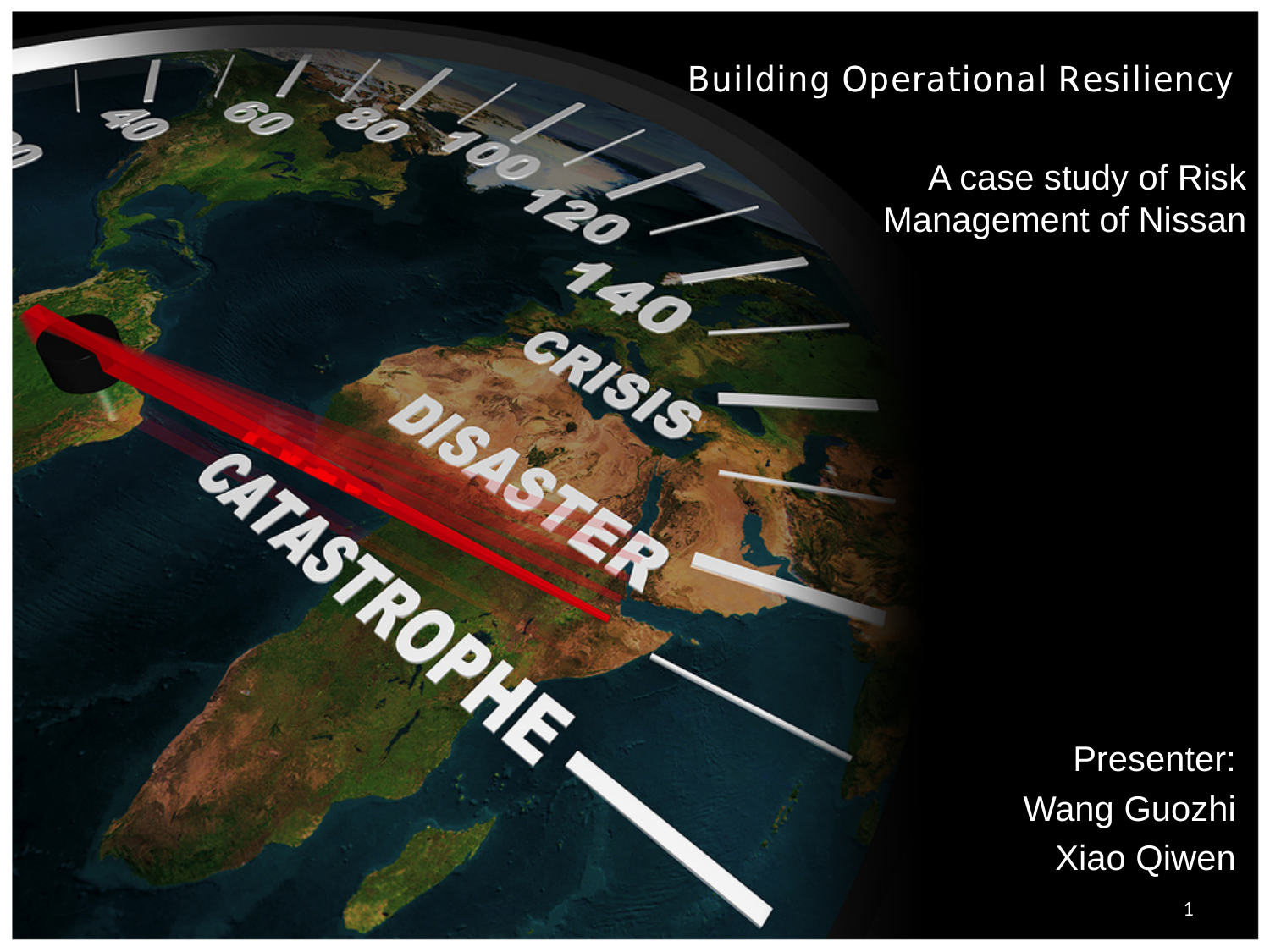

# Building Operational Resiliency
A case study of Risk Management of Nissan
Presenter:
Wang Guozhi
Xiao Qiwen
1